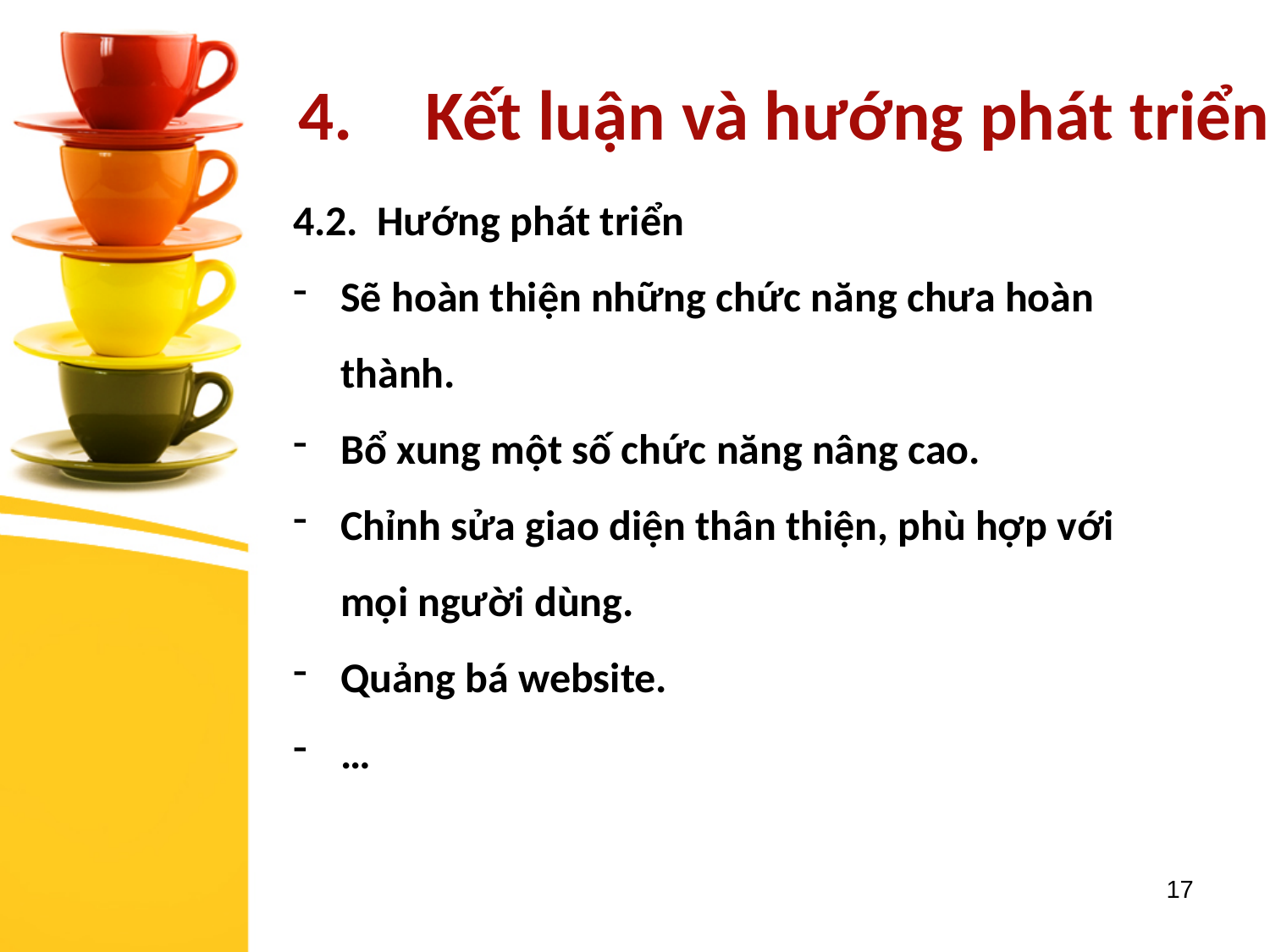

4.	Kết luận và hướng phát triển
4.2.  Hướng phát triển
Sẽ hoàn thiện những chức năng chưa hoàn thành.
Bổ xung một số chức năng nâng cao.
Chỉnh sửa giao diện thân thiện, phù hợp với mọi người dùng.
Quảng bá website.
…
17